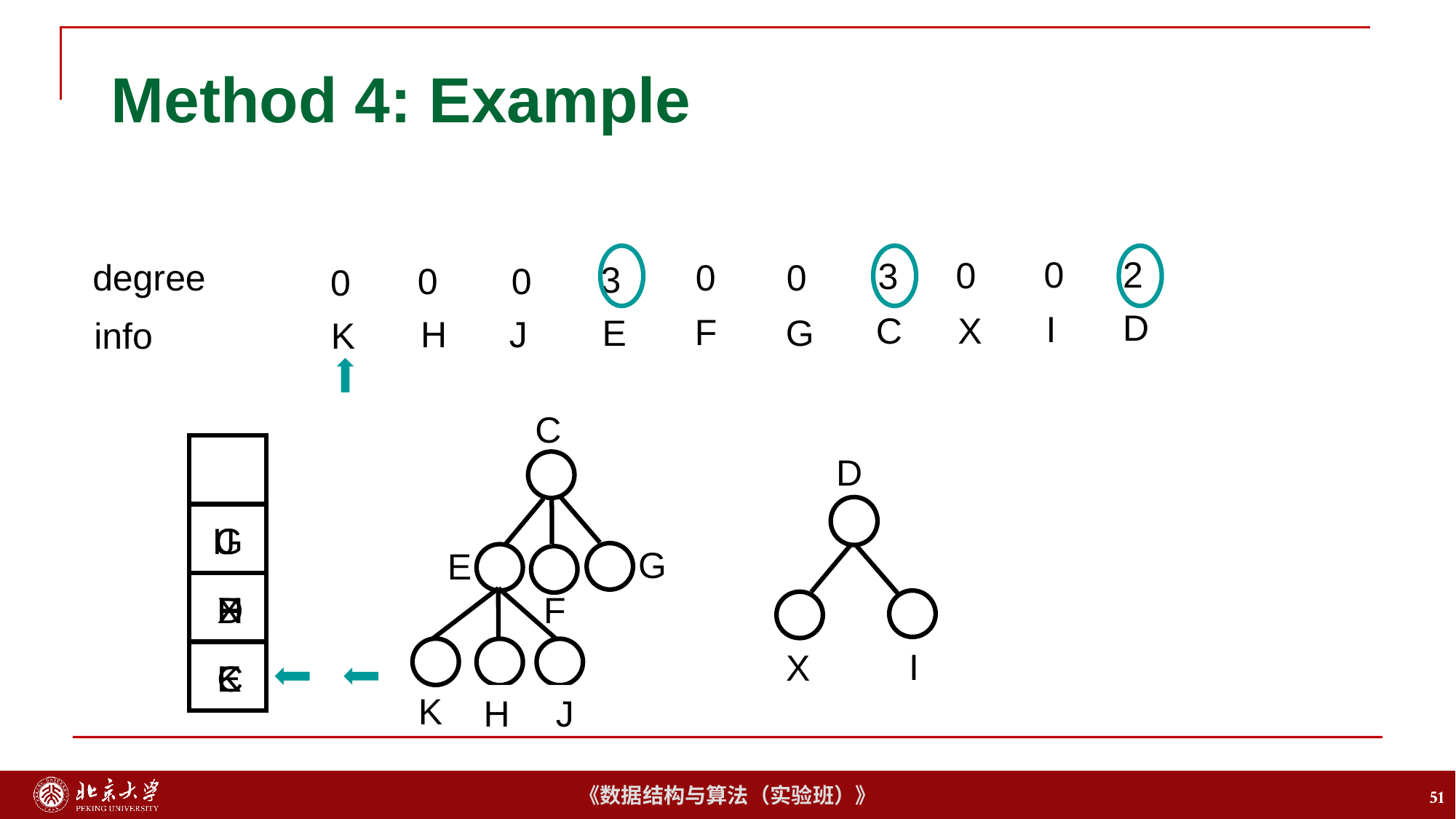

# Method 4: Example
0
2
0
3
degree
0
0
3
0
0
0
D
I
X
C
F
E
G
J
H
K
info

C

G

F

D

I
X

I
G
J
E

K
H
J

H
X
D
F

K
E
C

51